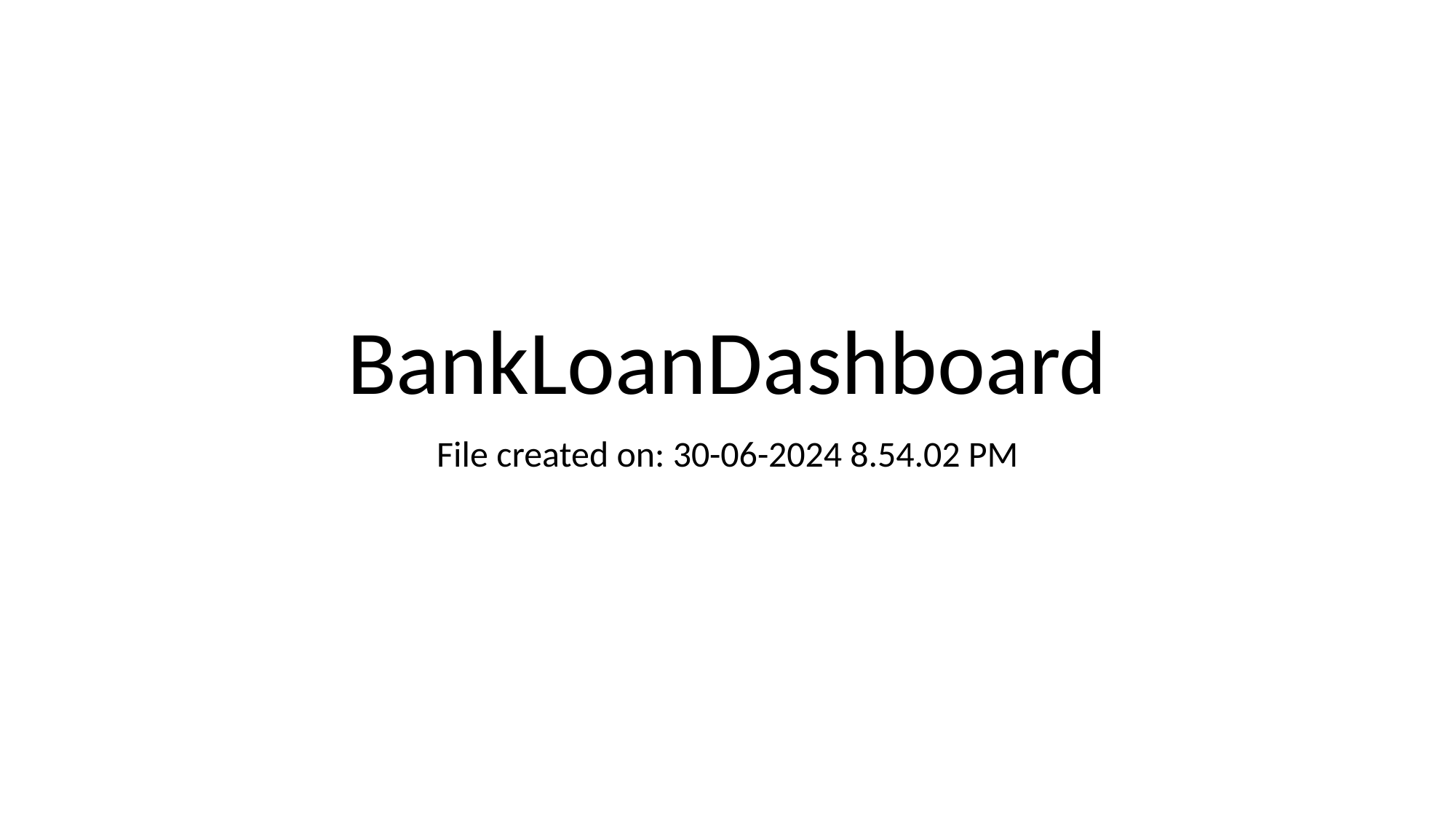

# BankLoanDashboard
File created on: 30-06-2024 8.54.02 PM